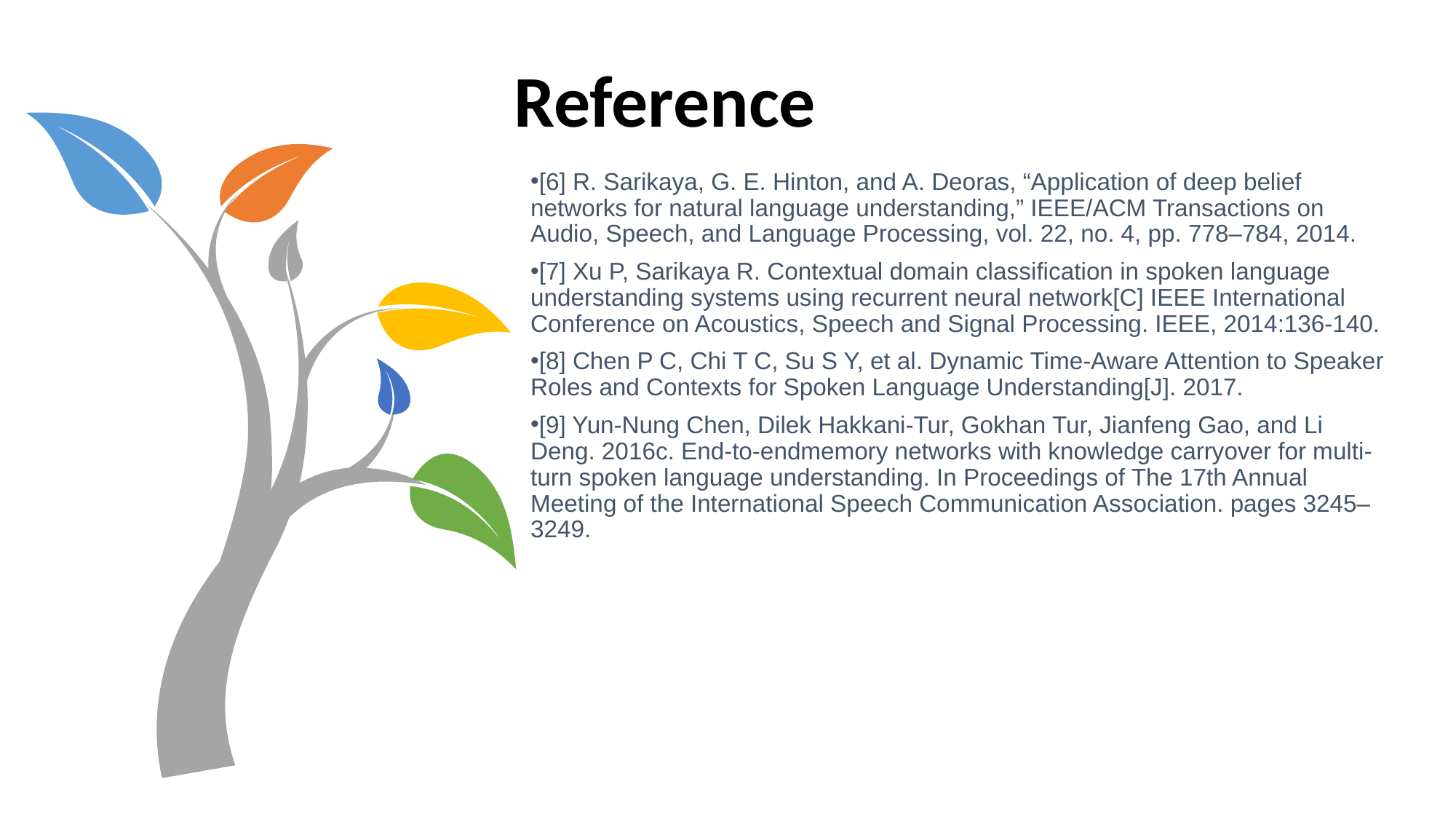

Reference

[6] R. Sarikaya, G. E. Hinton, and A. Deoras, “Application of deep belief networks for natural language understanding,” IEEE/ACM Transactions on Audio, Speech, and Language Processing, vol. 22, no. 4, pp. 778–784, 2014.
[7] Xu P, Sarikaya R. Contextual domain classification in spoken language understanding systems using recurrent neural network[C] IEEE International Conference on Acoustics, Speech and Signal Processing. IEEE, 2014:136-140.
[8] Chen P C, Chi T C, Su S Y, et al. Dynamic Time-Aware Attention to Speaker Roles and Contexts for Spoken Language Understanding[J]. 2017.
[9] Yun-Nung Chen, Dilek Hakkani-Tur, Gokhan Tur, Jianfeng Gao, and Li Deng. 2016c. End-to-endmemory networks with knowledge carryover for multi-turn spoken language understanding. In Proceedings of The 17th Annual Meeting of the International Speech Communication Association. pages 3245–3249.